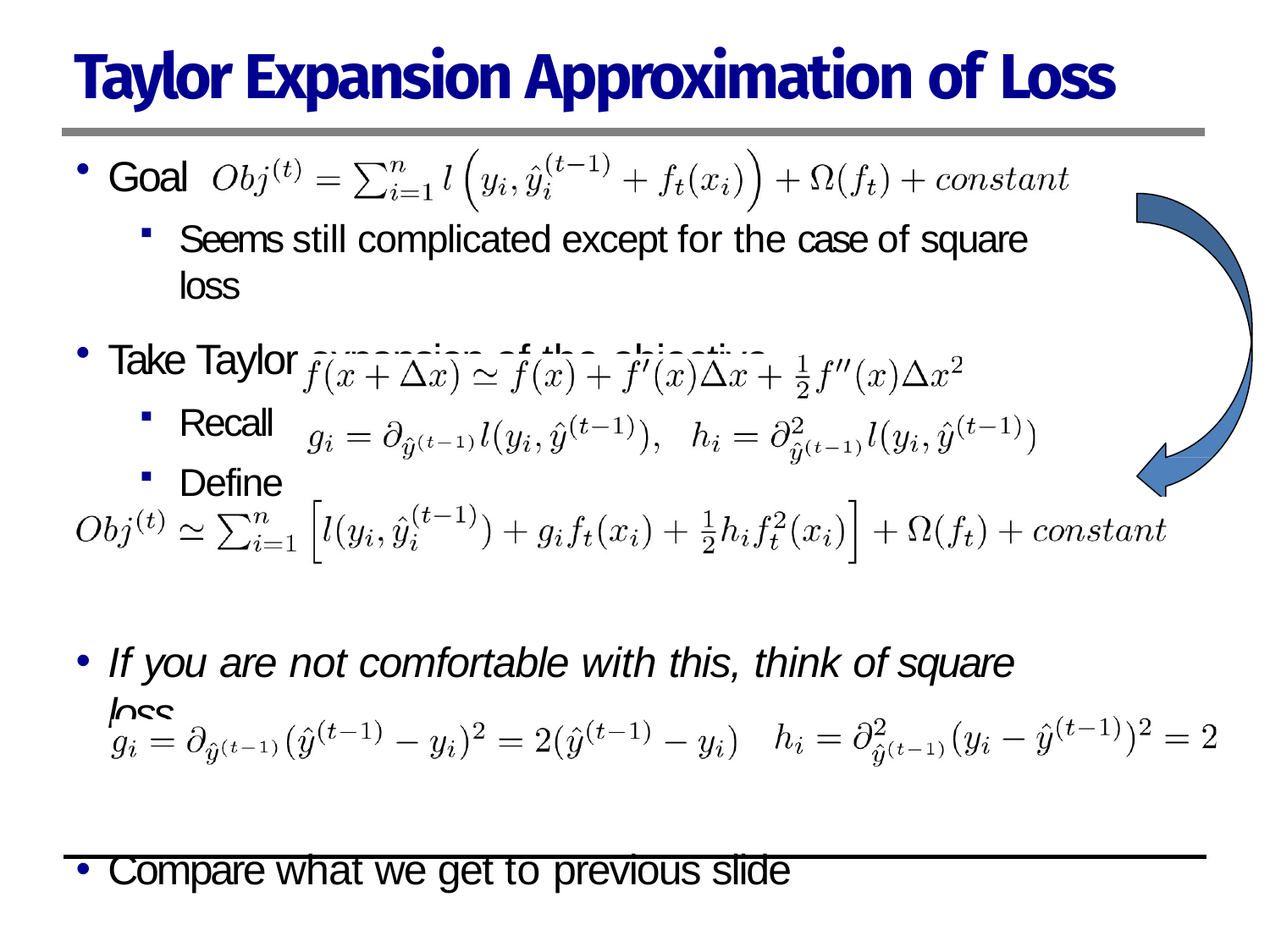

# Taylor Expansion Approximation of Loss
Goal
Seems still complicated except for the case of square loss
Take Taylor expansion of the objective
Recall
Define

If you are not comfortable with this, think of square loss

Compare what we get to previous slide